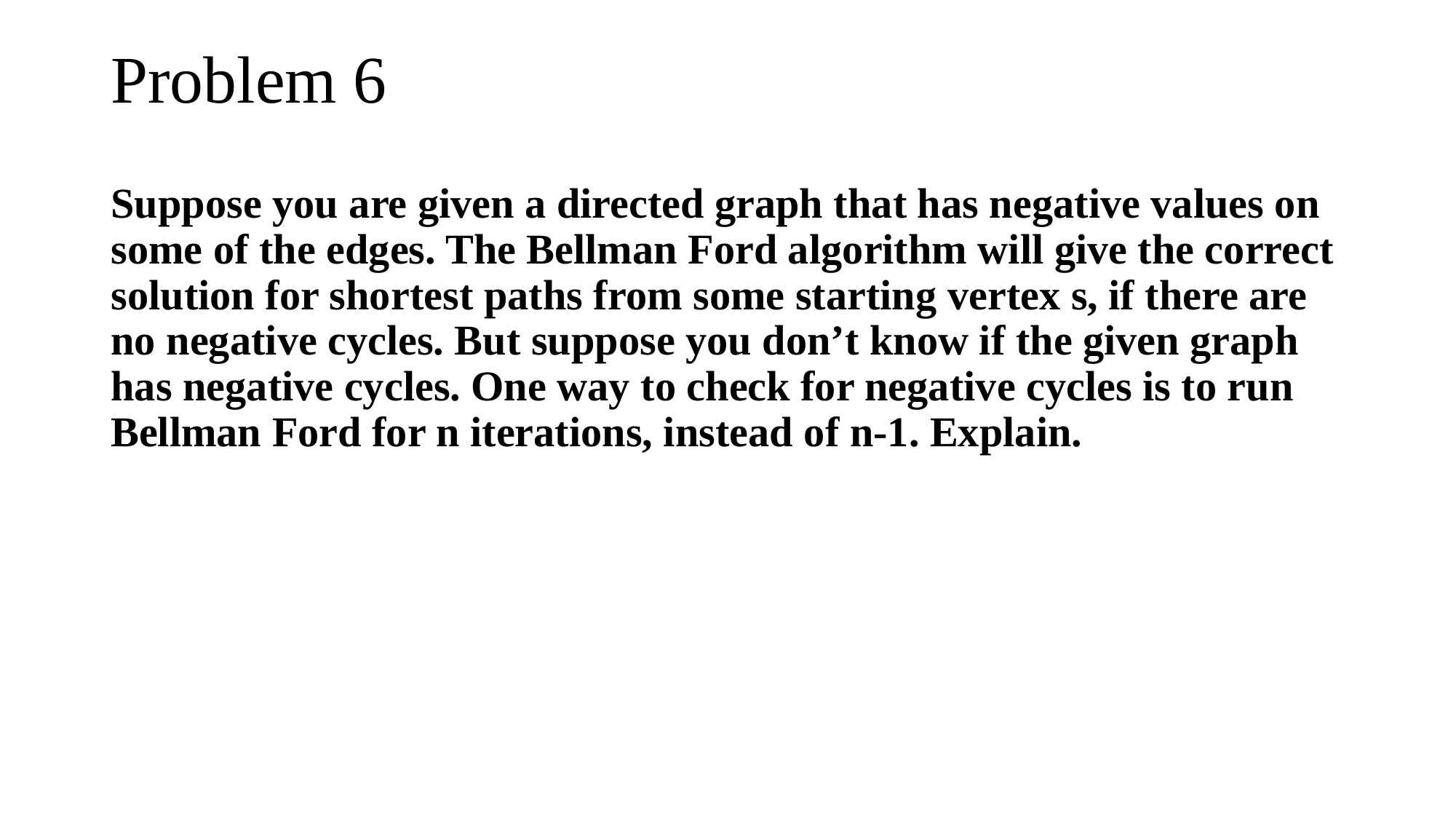

# Problem 6
Suppose you are given a directed graph that has negative values on some of the edges. The Bellman Ford algorithm will give the correct solution for shortest paths from some starting vertex s, if there are no negative cycles. But suppose you don’t know if the given graph has negative cycles. One way to check for negative cycles is to run Bellman Ford for n iterations, instead of n-1. Explain.